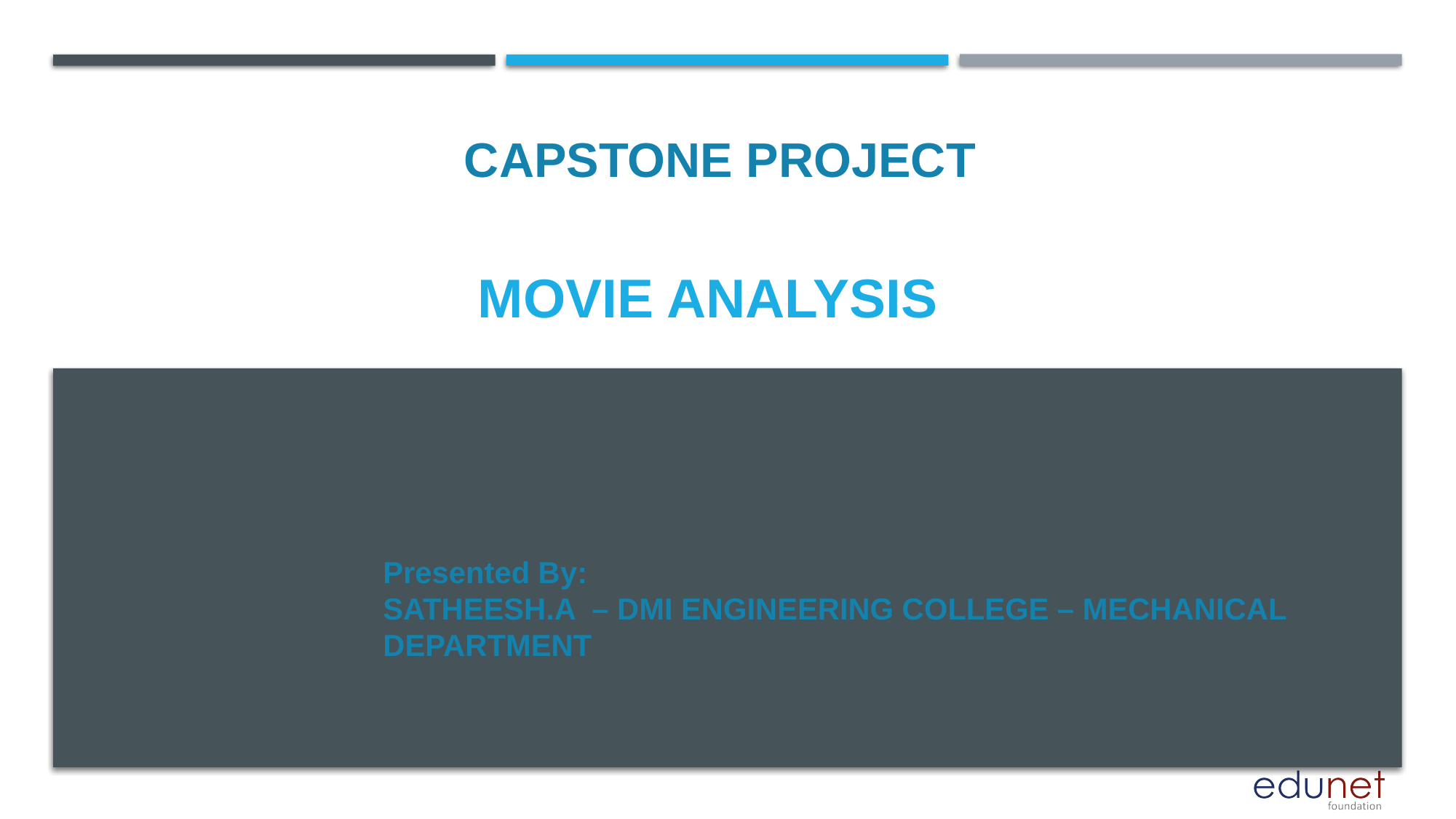

CAPSTONE PROJECT
# Movie analysis
Presented By:
SATHEESH.A  – DMI ENGINEERING COLLEGE – MECHANICAL DEPARTMENT